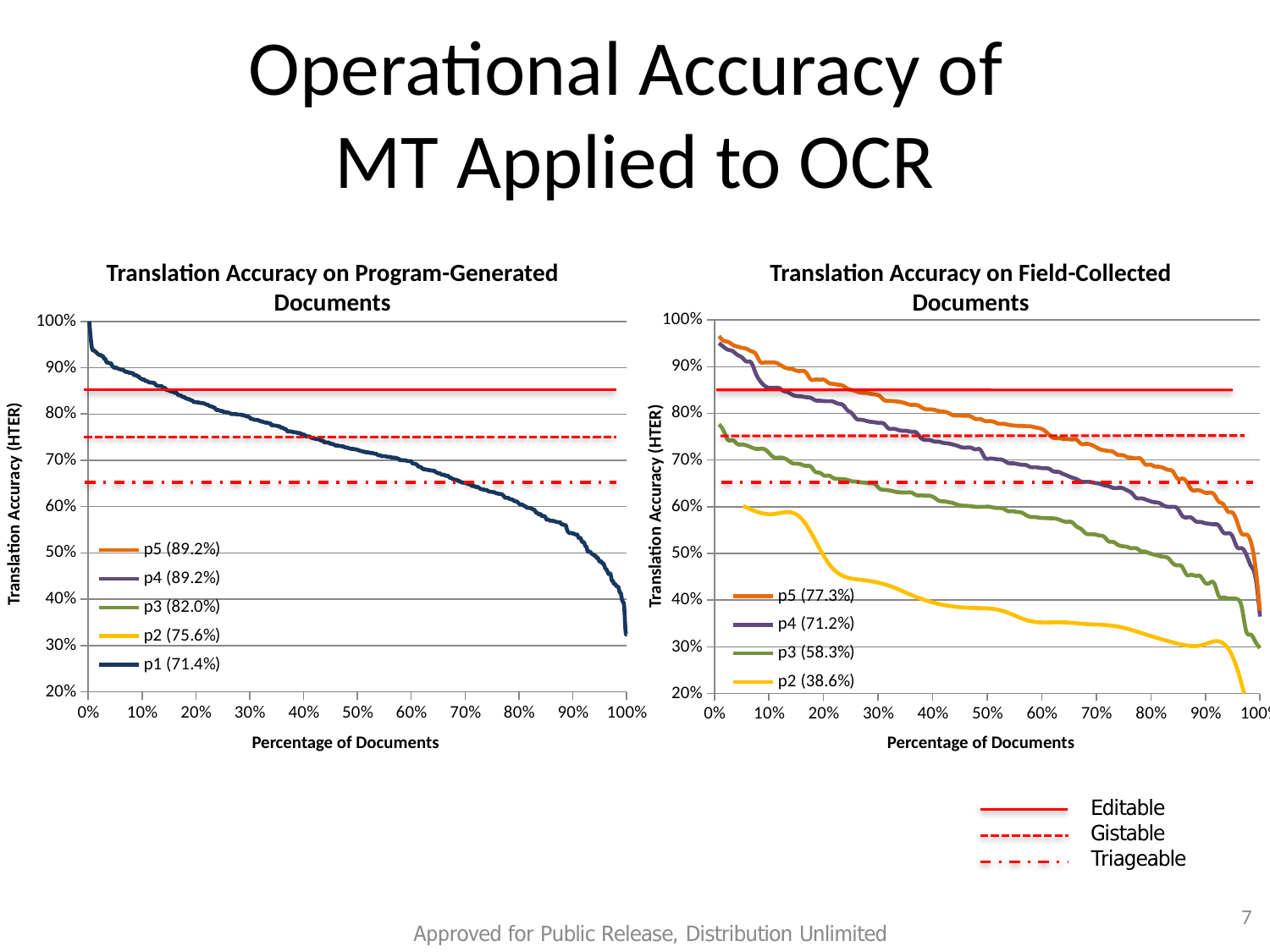

# Operational Accuracy of MT Applied to OCR
Translation Accuracy on Program-Generated Documents
Translation Accuracy on Field-Collected Documents

### Chart

| Category |  |  |  |  |
|---|---|---|---|---|

### Chart

| Category |  |  |  |  |  |
|---|---|---|---|---|---|
Translation Accuracy (HTER)
Translation Accuracy (HTER)
Percentage of Documents
Percentage of Documents
Editable
Gistable
Triageable
7
Approved for Public Release, Distribution Unlimited